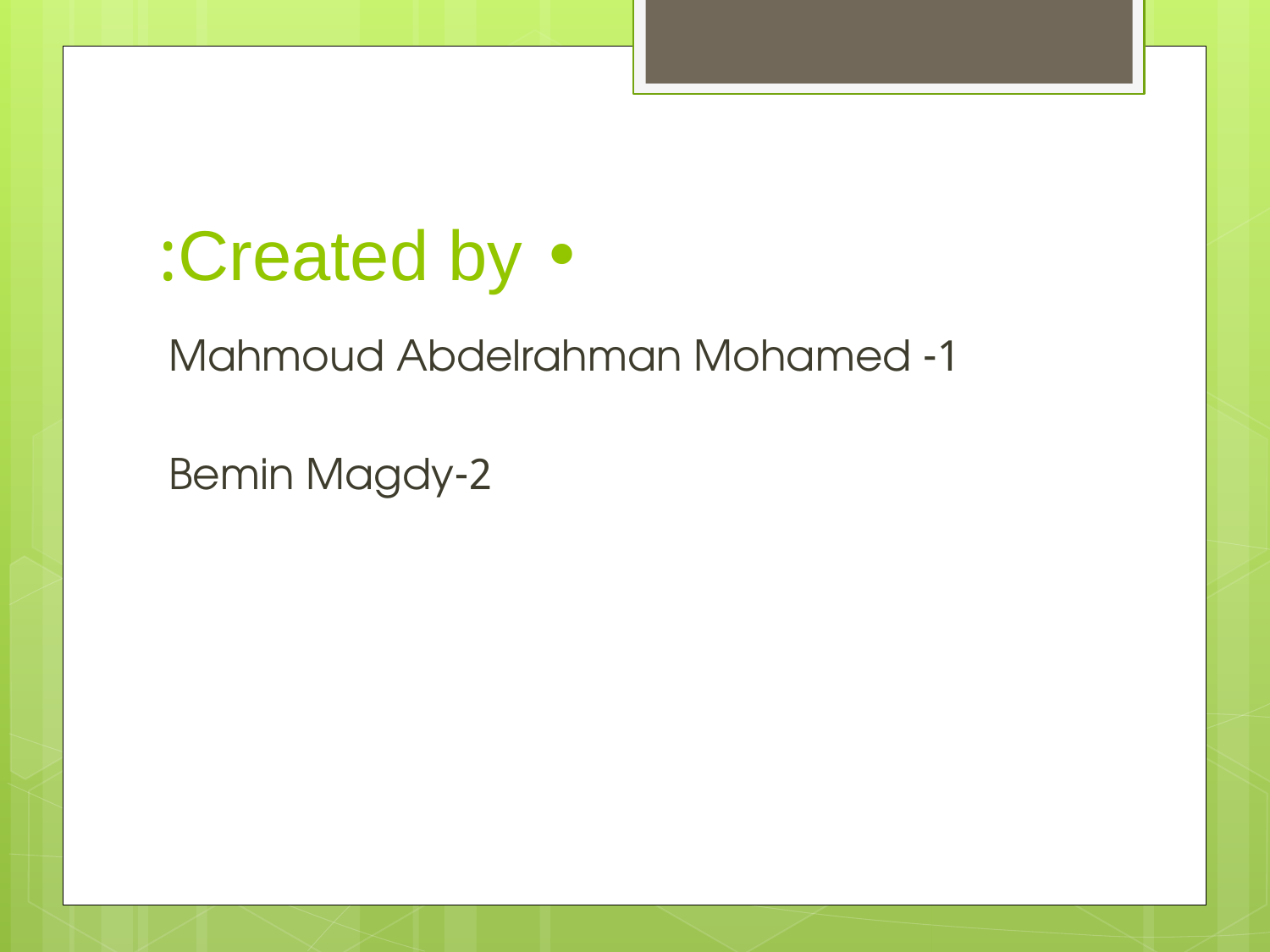

# • Created by:
1- Mahmoud Abdelrahman Mohamed

2-Bemin Magdy